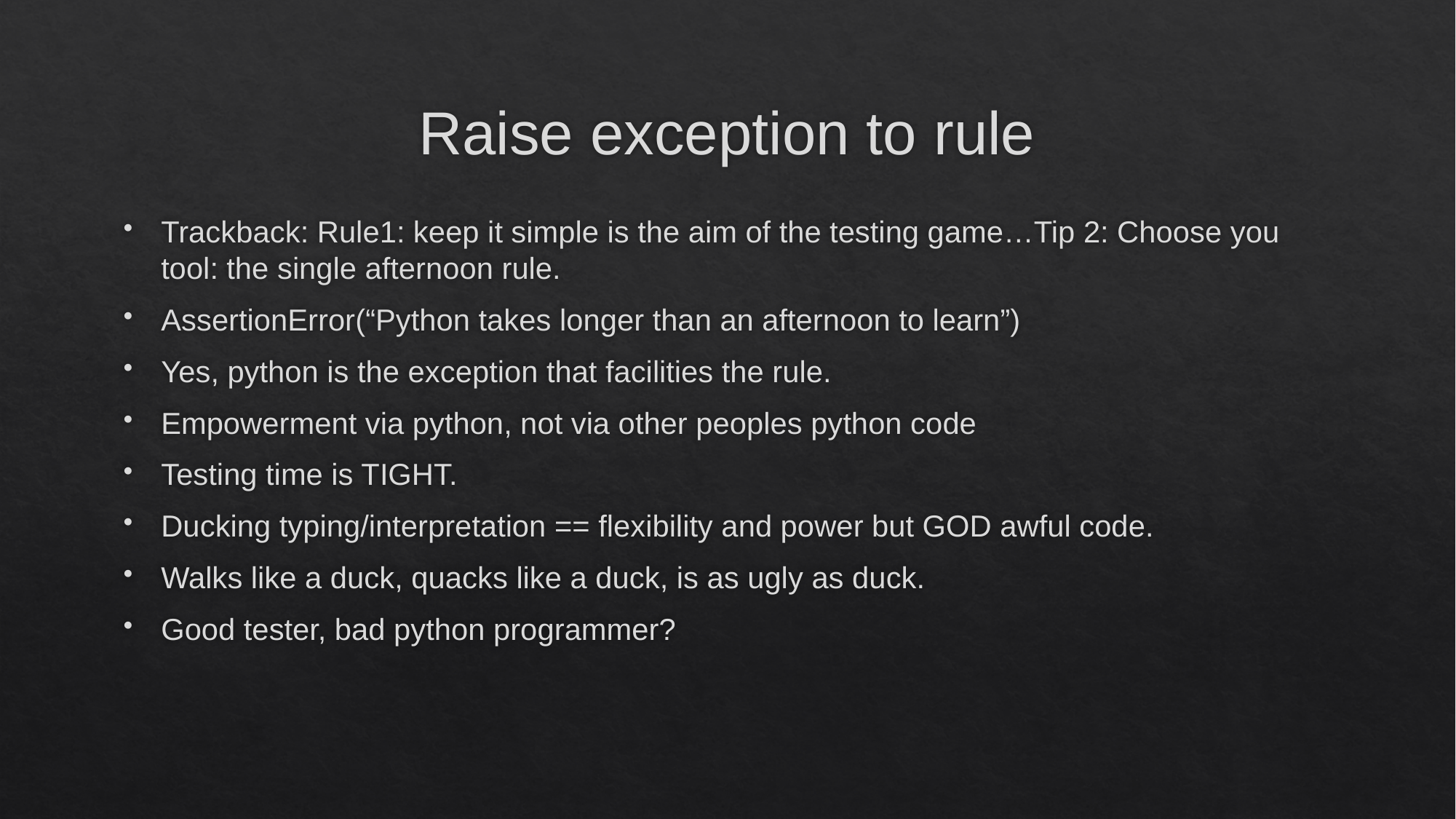

# Raise exception to rule
Trackback: Rule1: keep it simple is the aim of the testing game…Tip 2: Choose you tool: the single afternoon rule.
AssertionError(“Python takes longer than an afternoon to learn”)
Yes, python is the exception that facilities the rule.
Empowerment via python, not via other peoples python code
Testing time is TIGHT.
Ducking typing/interpretation == flexibility and power but GOD awful code.
Walks like a duck, quacks like a duck, is as ugly as duck.
Good tester, bad python programmer?